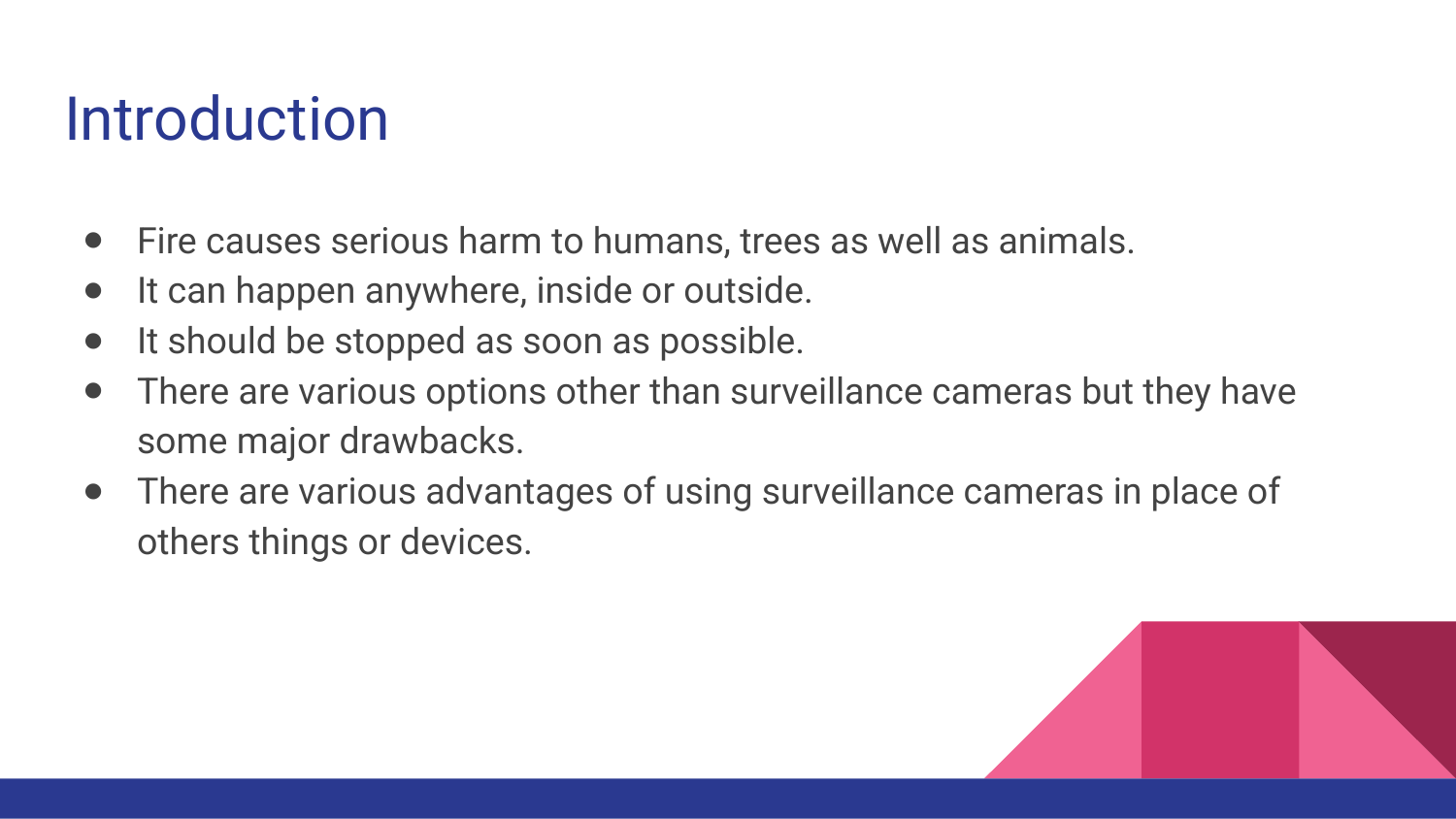

# Introduction
Fire causes serious harm to humans, trees as well as animals.
It can happen anywhere, inside or outside.
It should be stopped as soon as possible.
There are various options other than surveillance cameras but they have some major drawbacks.
There are various advantages of using surveillance cameras in place of others things or devices.